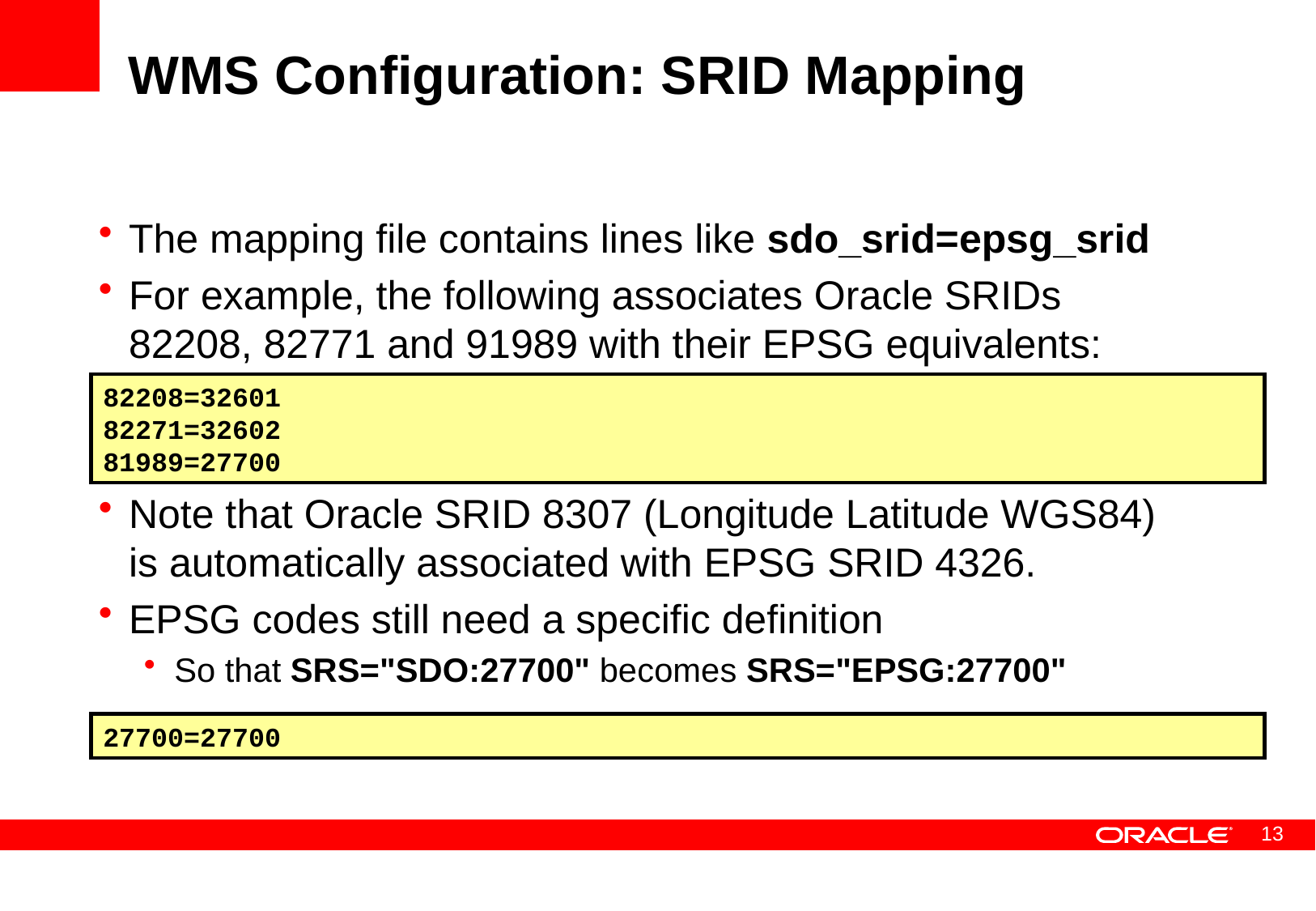

# WMS Configuration: SRID Mapping
The mapping file contains lines like sdo_srid=epsg_srid
For example, the following associates Oracle SRIDs 82208, 82771 and 91989 with their EPSG equivalents:

Note that Oracle SRID 8307 (Longitude Latitude WGS84) is automatically associated with EPSG SRID 4326.
EPSG codes still need a specific definition
So that SRS="SDO:27700" becomes SRS="EPSG:27700"

82208=32601
82271=32602
81989=27700
27700=27700